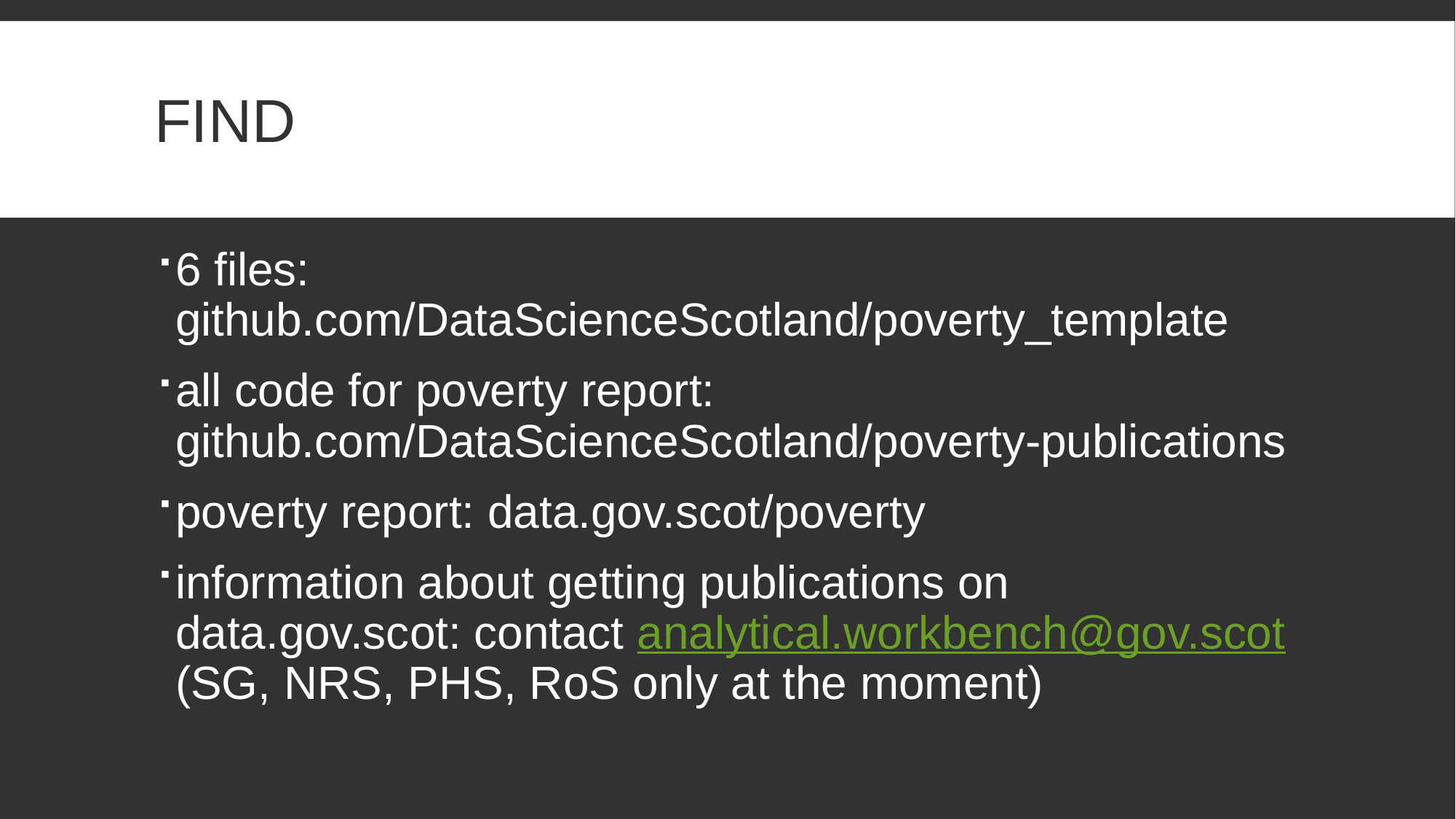

# Find
6 files: github.com/DataScienceScotland/poverty_template
all code for poverty report: github.com/DataScienceScotland/poverty-publications
poverty report: data.gov.scot/poverty
information about getting publications on data.gov.scot: contact analytical.workbench@gov.scot (SG, NRS, PHS, RoS only at the moment)